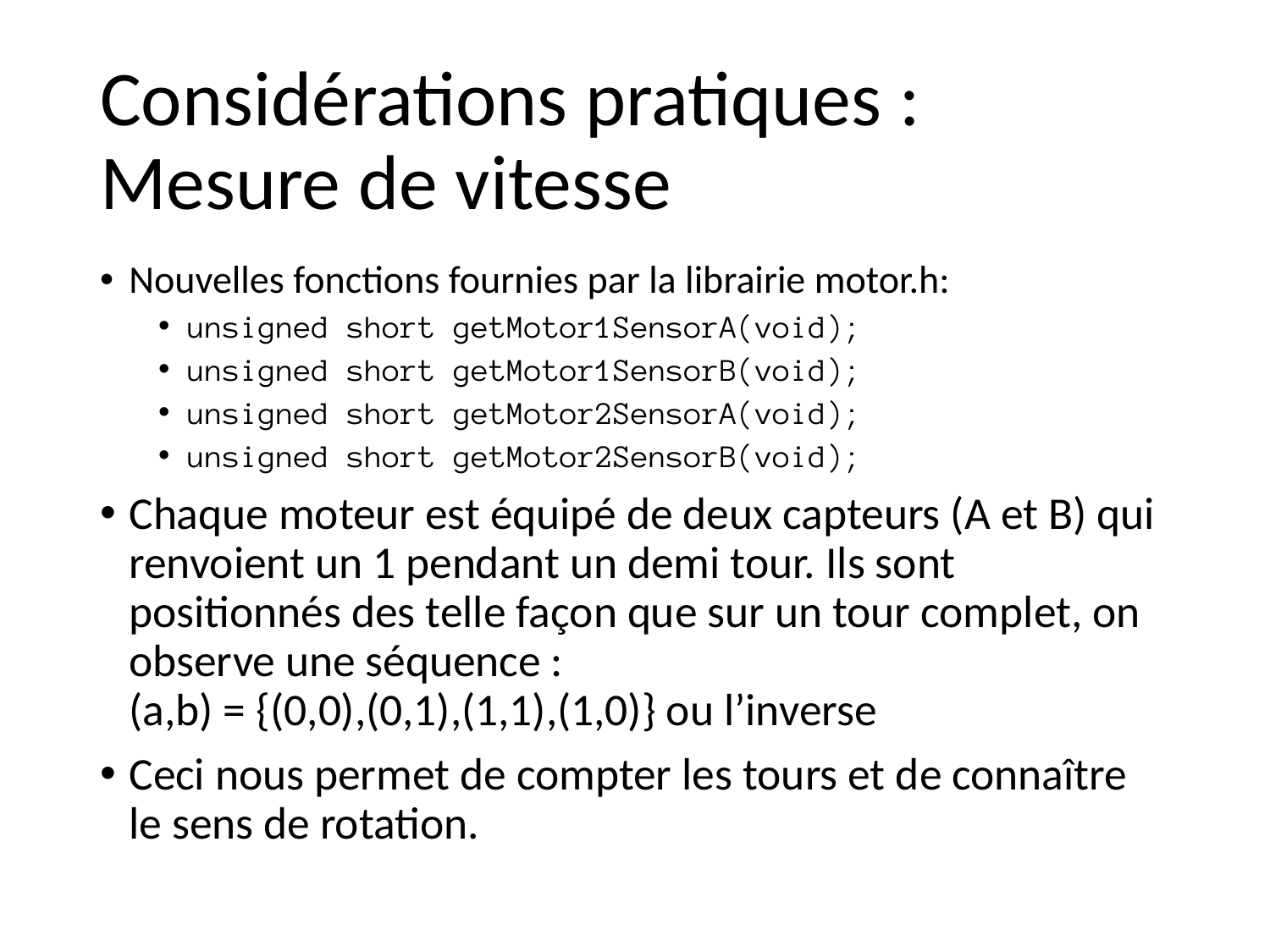

# Considérations pratiques : Mesure de vitesse
Nouvelles fonctions fournies par la librairie motor.h:
unsigned short getMotor1SensorA(void);
unsigned short getMotor1SensorB(void);
unsigned short getMotor2SensorA(void);
unsigned short getMotor2SensorB(void);
Chaque moteur est équipé de deux capteurs (A et B) qui renvoient un 1 pendant un demi tour. Ils sont positionnés des telle façon que sur un tour complet, on observe une séquence :
(a,b) = {(0,0),(0,1),(1,1),(1,0)} ou l’inverse
Ceci nous permet de compter les tours et de connaître le sens de rotation.